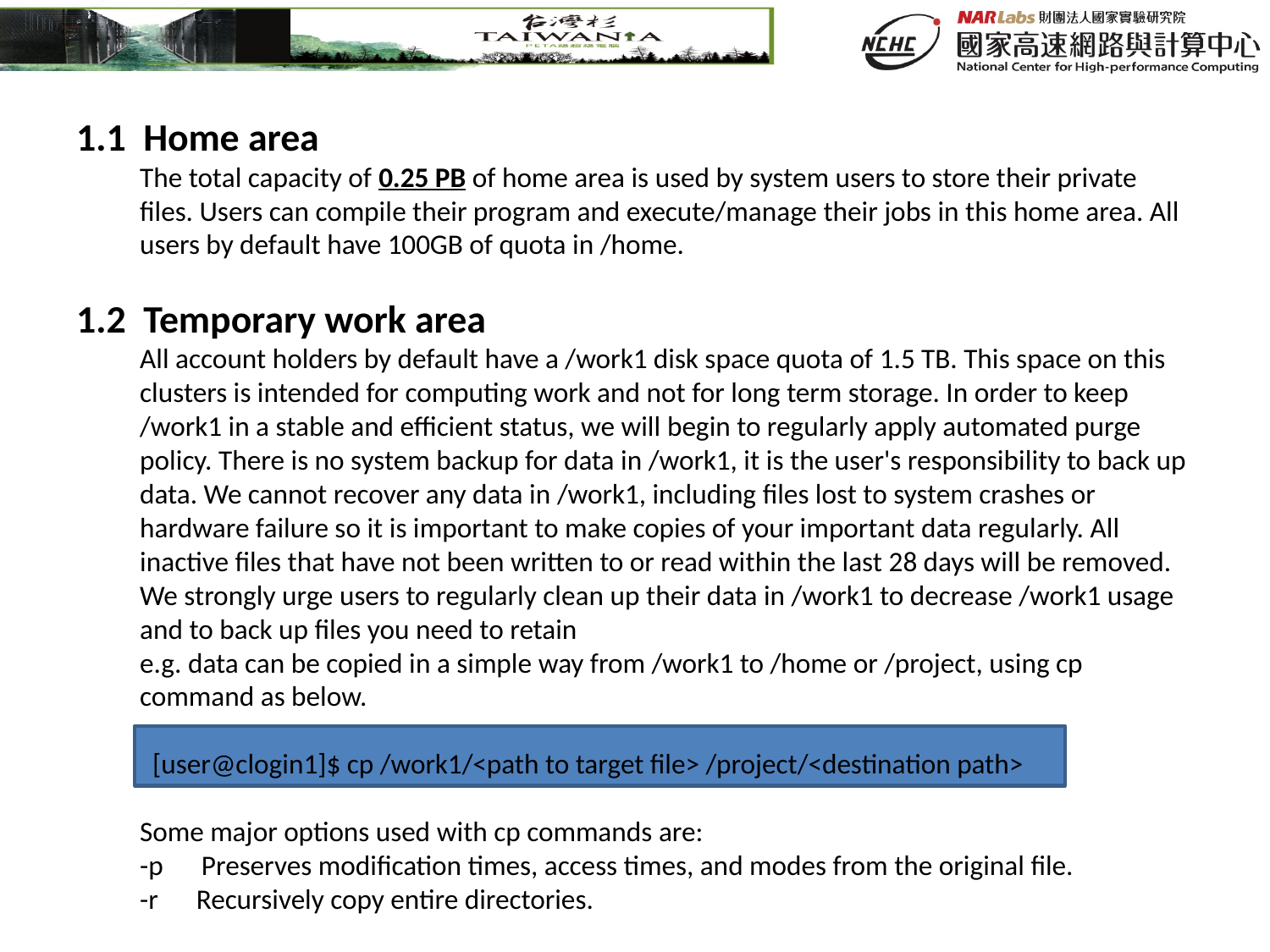

1.1  Home area
The total capacity of 0.25 PB of home area is used by system users to store their private files. Users can compile their program and execute/manage their jobs in this home area. All users by default have 100GB of quota in /home.

1.2  Temporary work area
All account holders by default have a /work1 disk space quota of 1.5 TB. This space on this clusters is intended for computing work and not for long term storage. In order to keep /work1 in a stable and efficient status, we will begin to regularly apply automated purge policy. There is no system backup for data in /work1, it is the user's responsibility to back up data. We cannot recover any data in /work1, including files lost to system crashes or hardware failure so it is important to make copies of your important data regularly. All inactive files that have not been written to or read within the last 28 days will be removed. We strongly urge users to regularly clean up their data in /work1 to decrease /work1 usage and to back up files you need to retain
e.g. data can be copied in a simple way from /work1 to /home or /project, using cp command as below.

  [user@clogin1]$ cp /work1/<path to target file> /project/<destination path>

Some major options used with cp commands are:
-p      Preserves modification times, access times, and modes from the original file.
-r      Recursively copy entire directories.